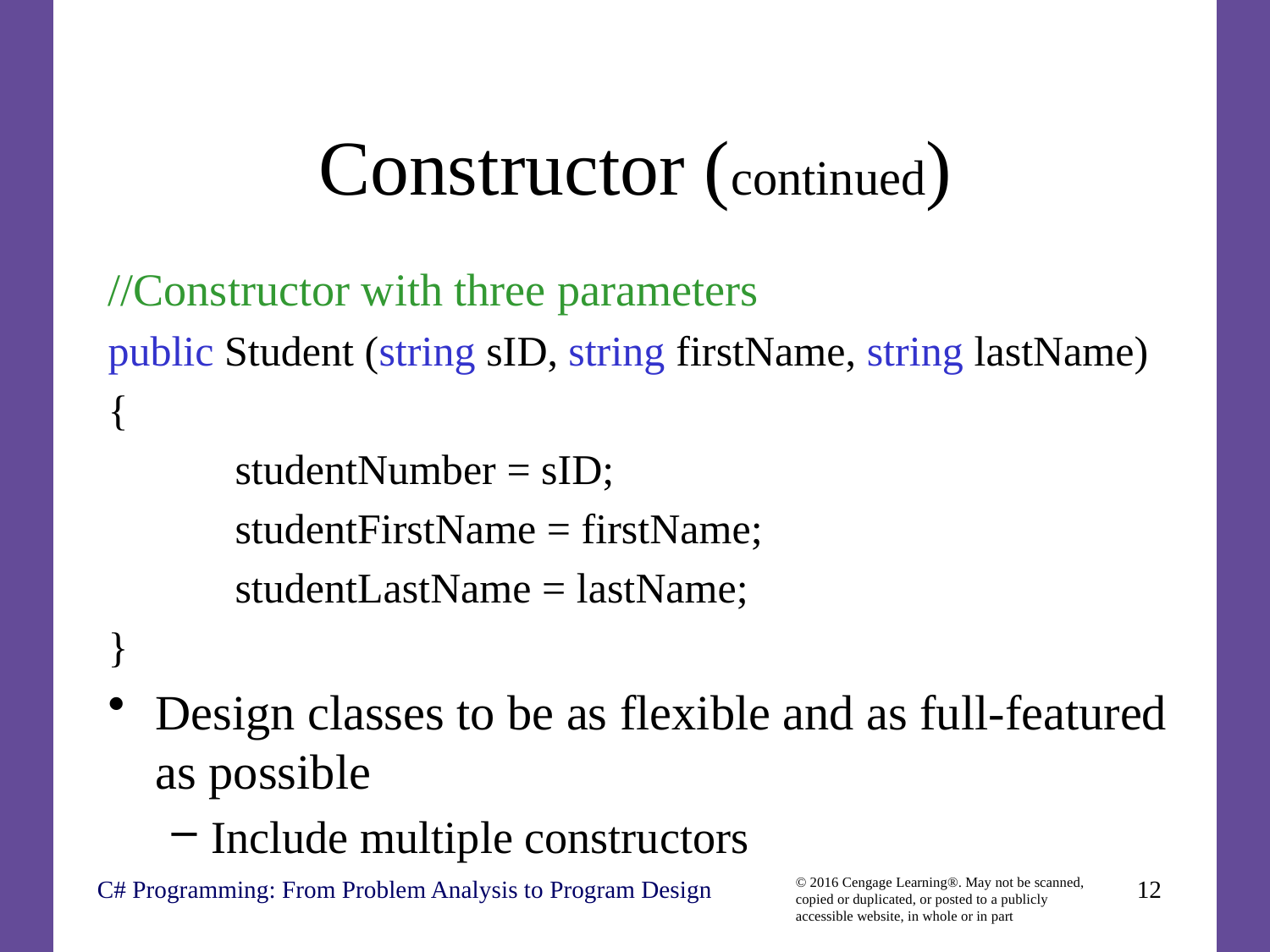

# Constructor (continued)
//Constructor with three parameters
public Student (string sID, string firstName, string lastName)
{
	studentNumber = sID;
	studentFirstName = firstName;
	studentLastName = lastName;
}
Design classes to be as flexible and as full-featured as possible
Include multiple constructors

C# Programming: From Problem Analysis to Program Design

12